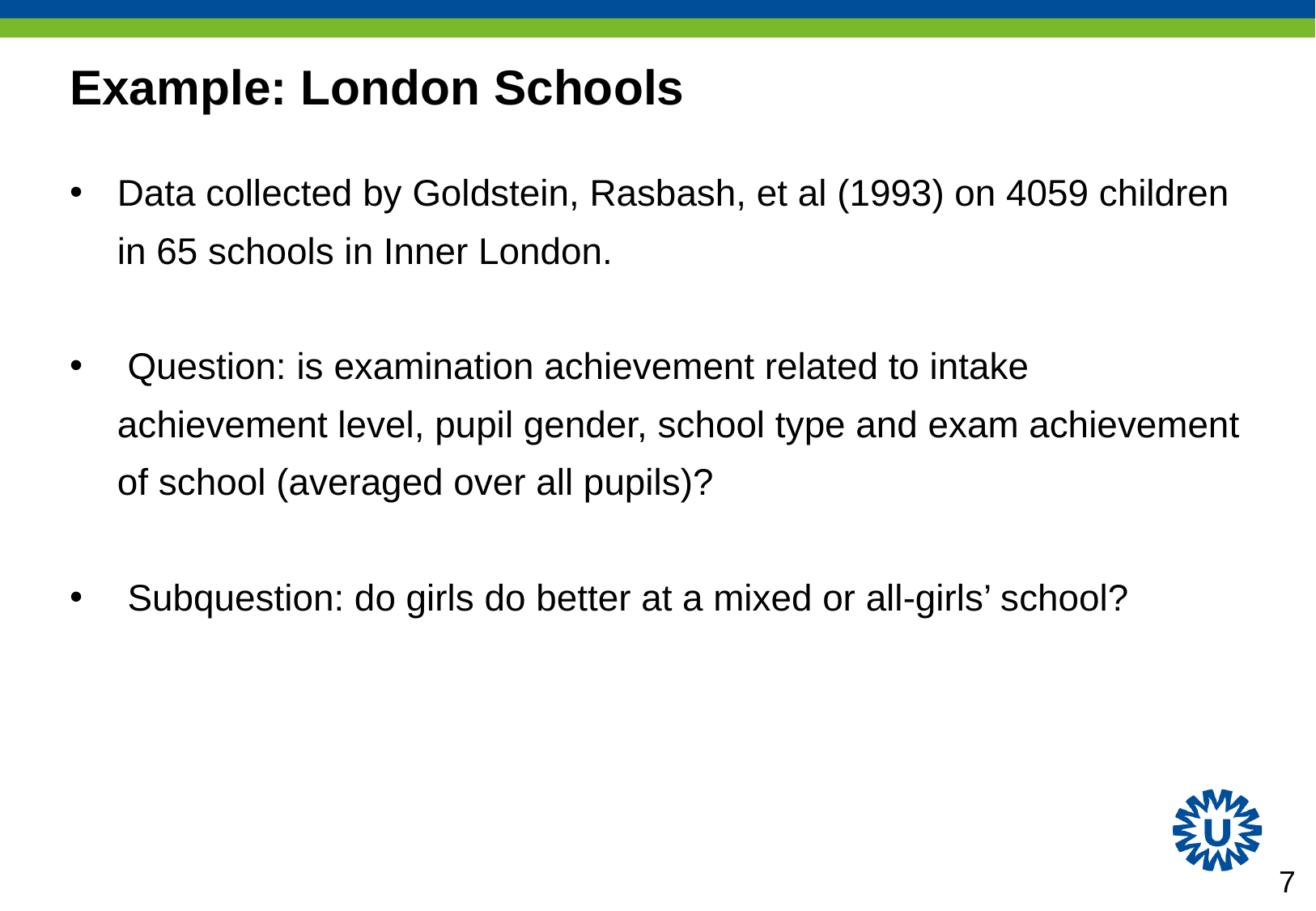

# Example: London Schools
Data collected by Goldstein, Rasbash, et al (1993) on 4059 children in 65 schools in Inner London.

 Question: is examination achievement related to intake achievement level, pupil gender, school type and exam achievement of school (averaged over all pupils)?

 Subquestion: do girls do better at a mixed or all-girls’ school?

7